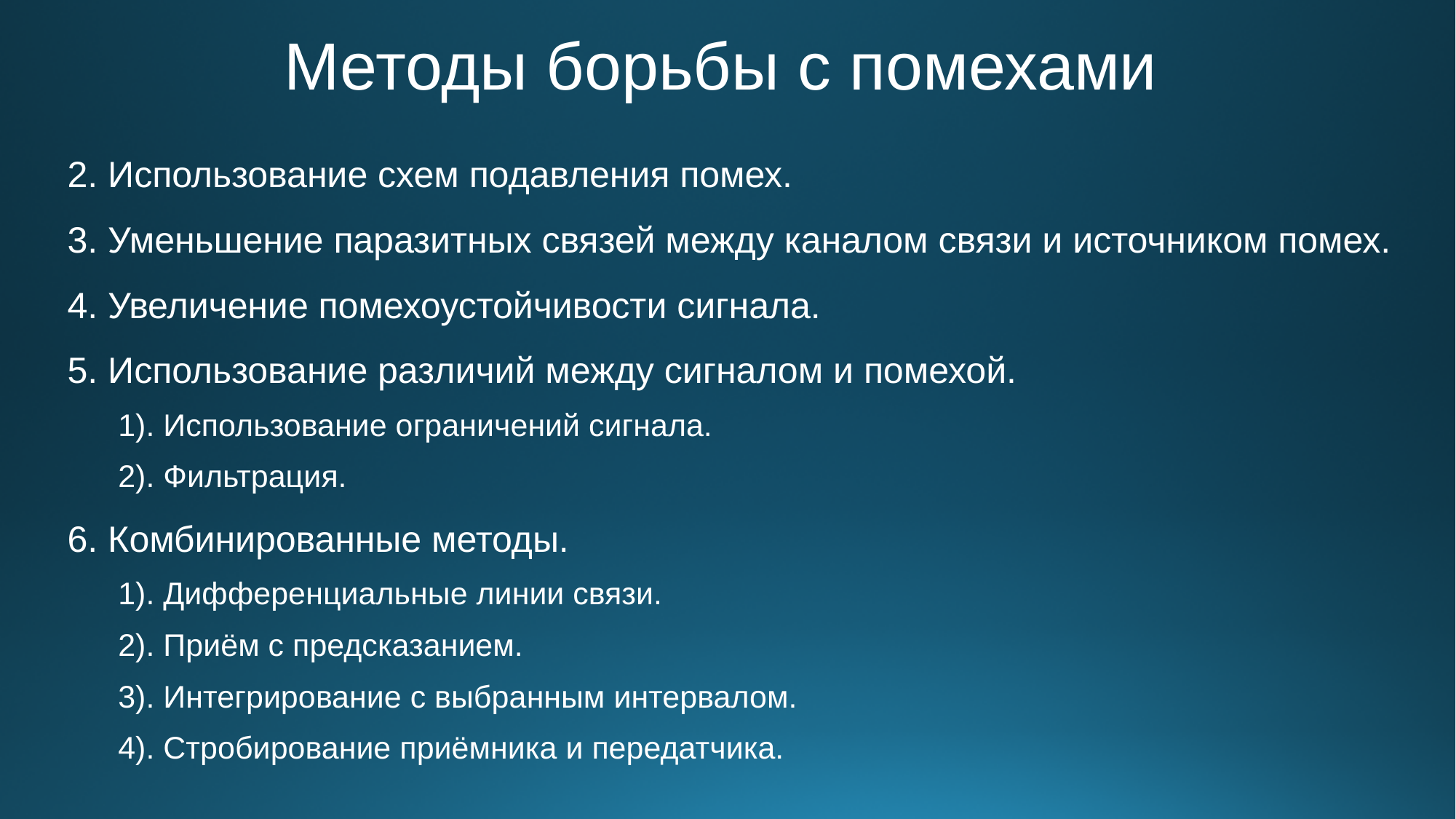

# Методы борьбы с помехами
2. Использование схем подавления помех.
3. Уменьшение паразитных связей между каналом связи и источником помех.
4. Увеличение помехоустойчивости сигнала.
5. Использование различий между сигналом и помехой.
1). Использование ограничений сигнала.
2). Фильтрация.
6. Комбинированные методы.
1). Дифференциальные линии связи.
2). Приём с предсказанием.
3). Интегрирование с выбранным интервалом.
4). Стробирование приёмника и передатчика.